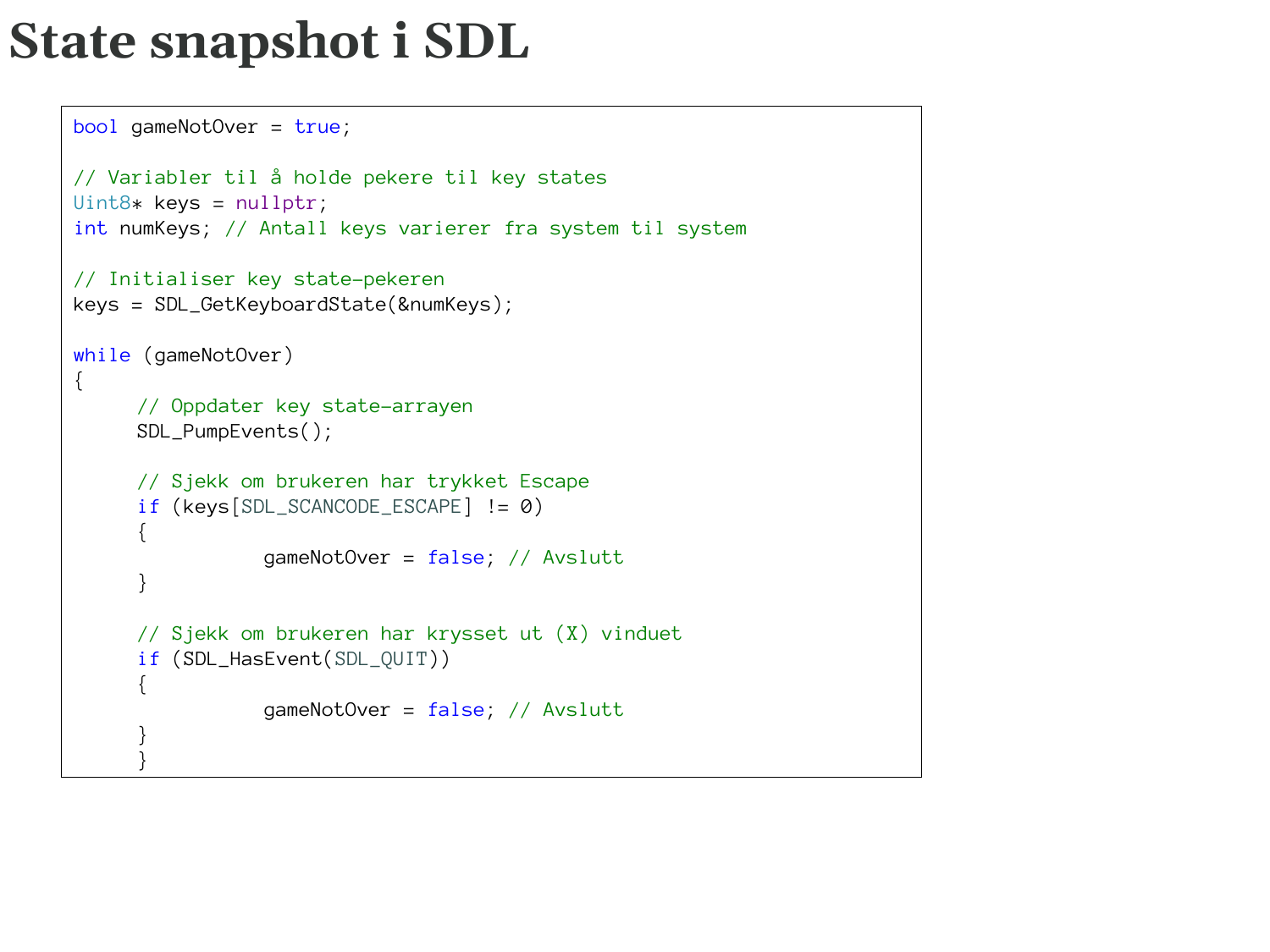

# State snapshot i SDL
bool gameNotOver = true;

// Variabler til å holde pekere til key states
Uint8* keys = nullptr;
int numKeys; // Antall keys varierer fra system til system

// Initialiser key state-pekeren
keys = SDL_GetKeyboardState(&numKeys);

while (gameNotOver)
{
// Oppdater key state-arrayen
SDL_PumpEvents();

// Sjekk om brukeren har trykket Escape
if (keys[SDL_SCANCODE_ESCAPE] != 0)
{
	gameNotOver = false; // Avslutt
}

// Sjekk om brukeren har krysset ut (X) vinduet
if (SDL_HasEvent(SDL_QUIT))
{
	gameNotOver = false; // Avslutt
}
}